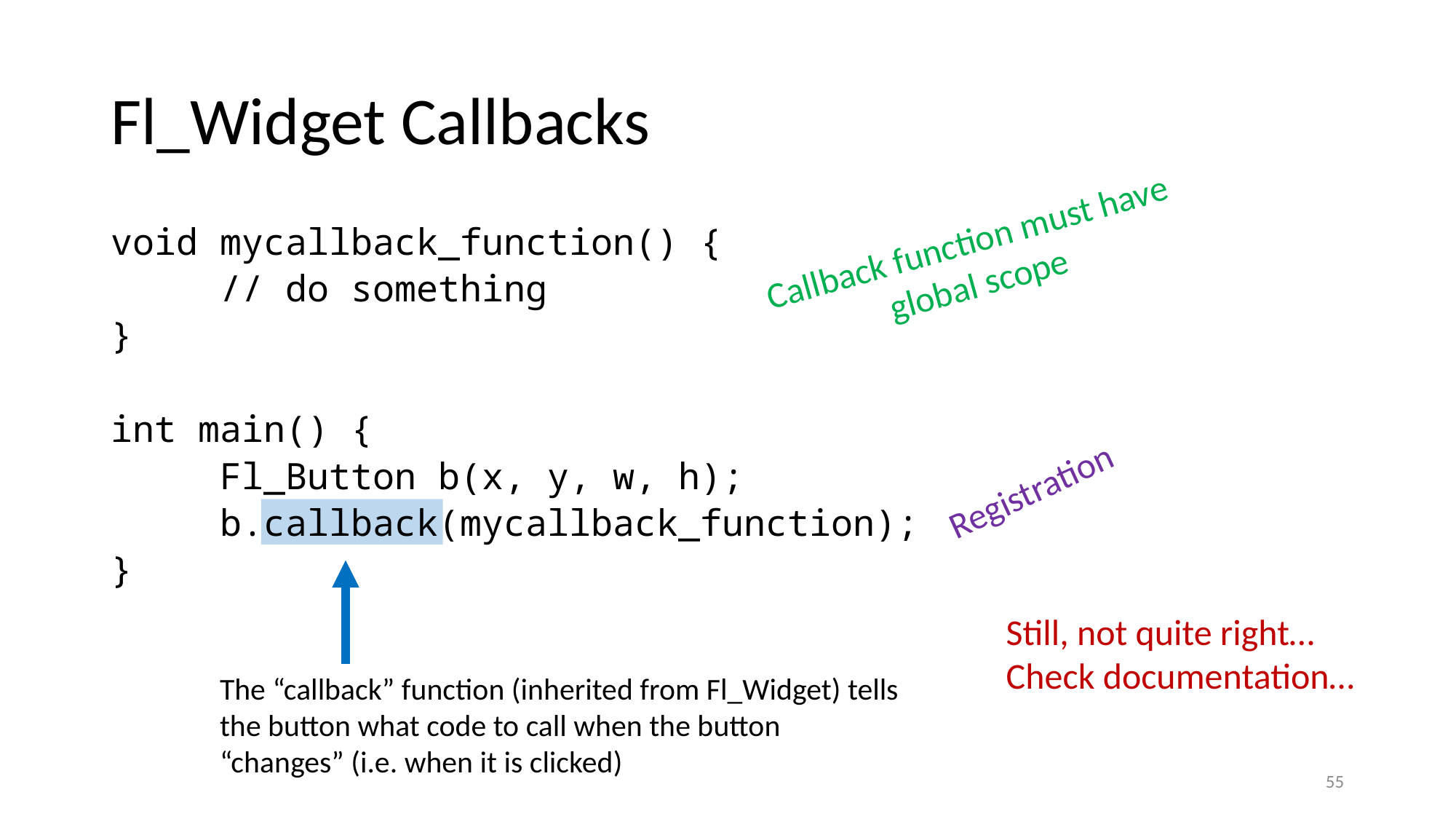

# Fl_Widget Callbacks
Callback function must have
global scope
void mycallback_function() {
	// do something
}

int main() {
	Fl_Button b(x, y, w, h);
	b.callback(mycallback_function);
}
Registration

Still, not quite right…
Check documentation…
The “callback” function (inherited from Fl_Widget) tells the button what code to call when the button “changes” (i.e. when it is clicked)
55